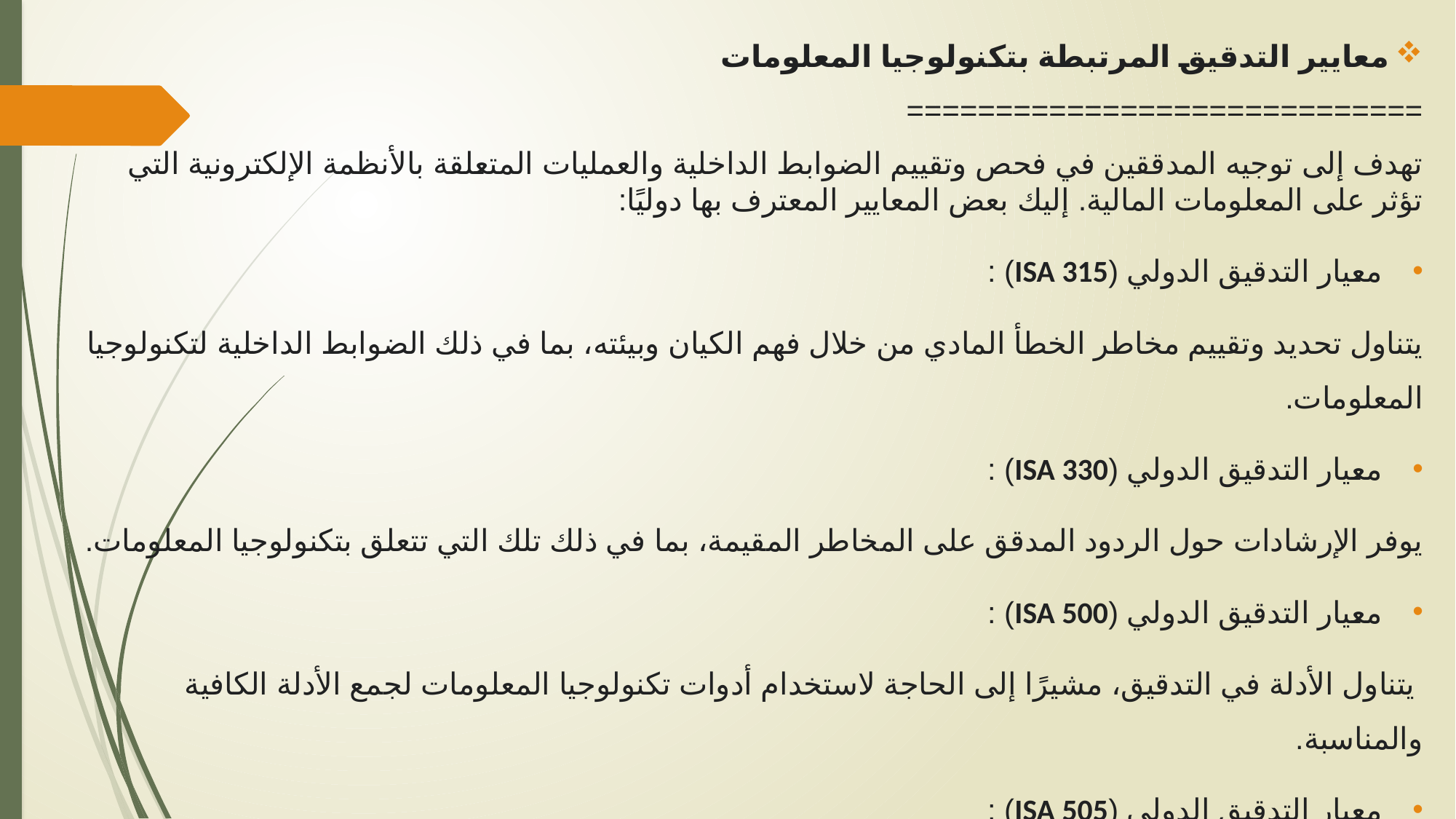

معايير التدقيق المرتبطة بتكنولوجيا المعلومات
=============================
تهدف إلى توجيه المدققين في فحص وتقييم الضوابط الداخلية والعمليات المتعلقة بالأنظمة الإلكترونية التي تؤثر على المعلومات المالية. إليك بعض المعايير المعترف بها دوليًا:
معيار التدقيق الدولي (ISA 315) :
يتناول تحديد وتقييم مخاطر الخطأ المادي من خلال فهم الكيان وبيئته، بما في ذلك الضوابط الداخلية لتكنولوجيا المعلومات.
معيار التدقيق الدولي (ISA 330) :
يوفر الإرشادات حول الردود المدقق على المخاطر المقيمة، بما في ذلك تلك التي تتعلق بتكنولوجيا المعلومات.
معيار التدقيق الدولي (ISA 500) :
 يتناول الأدلة في التدقيق، مشيرًا إلى الحاجة لاستخدام أدوات تكنولوجيا المعلومات لجمع الأدلة الكافية والمناسبة.
معيار التدقيق الدولي (ISA 505) :
 يركز على تأكيدات خارجية ويمكن أن يشمل التأكيدات التي تم الحصول عليها من خلال تكنولوجيا المعلومات.